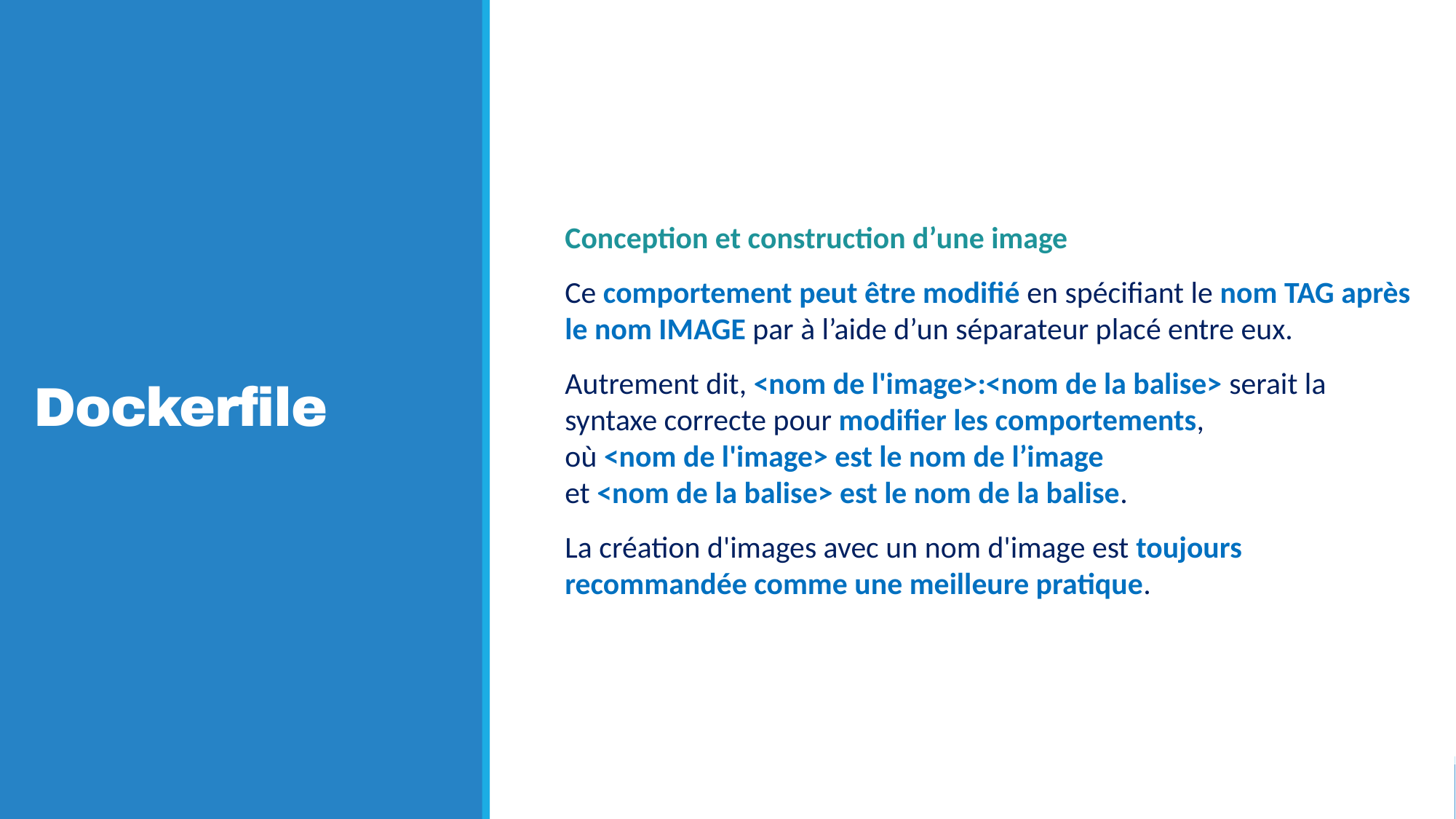

# Dockerfile

Conception et construction d’une image
Ce comportement peut être modifié en spécifiant le nom TAG après le nom IMAGE par à l’aide d’un séparateur placé entre eux.
Autrement dit, <nom de l'image>:<nom de la balise> serait la syntaxe correcte pour modifier les comportements,
où <nom de l'image> est le nom de l’image
et <nom de la balise> est le nom de la balise.
La création d'images avec un nom d'image est toujours recommandée comme une meilleure pratique.